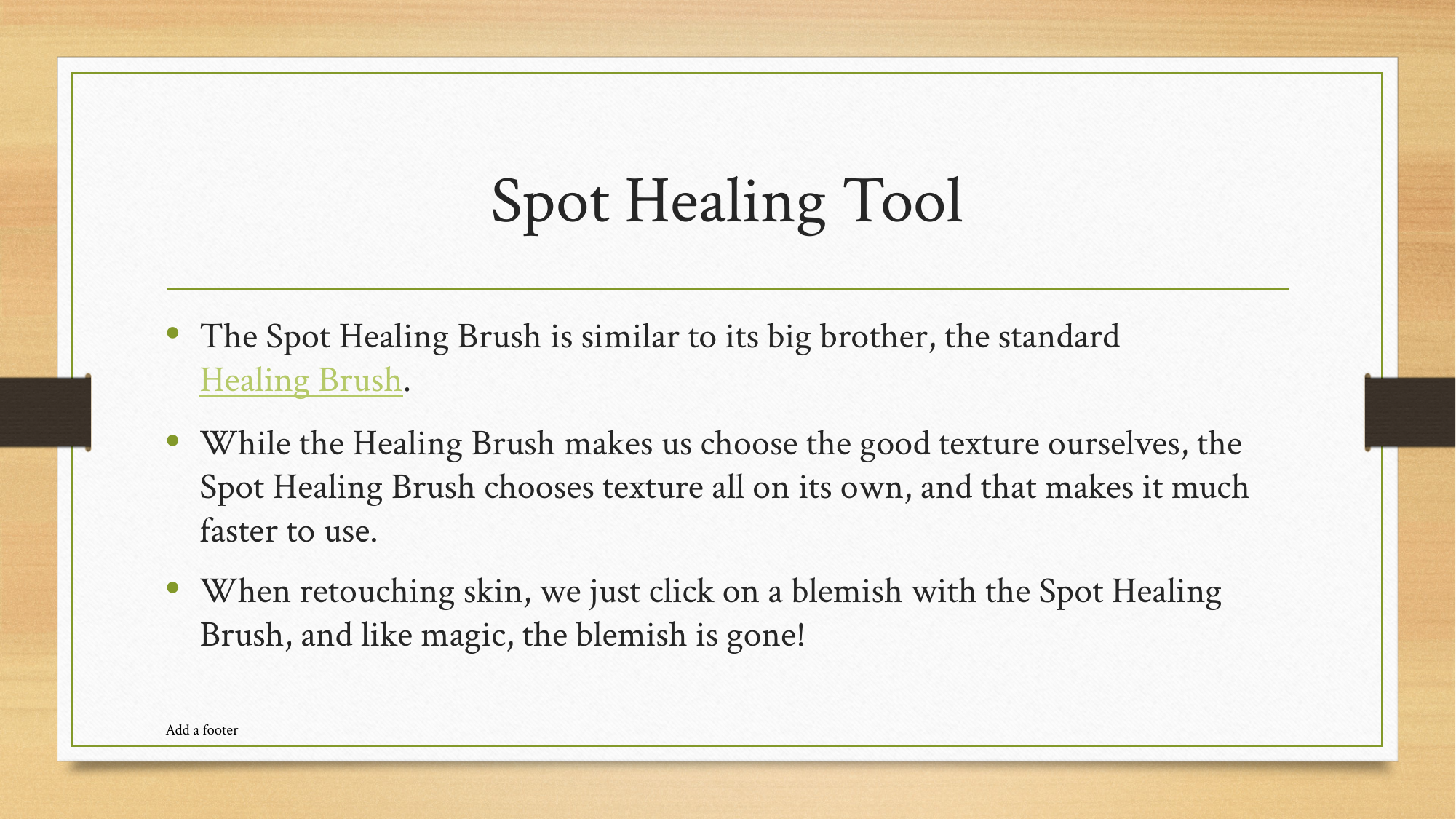

# Spot Healing Tool
The Spot Healing Brush is similar to its big brother, the standard Healing Brush.
While the Healing Brush makes us choose the good texture ourselves, the Spot Healing Brush chooses texture all on its own, and that makes it much faster to use.
When retouching skin, we just click on a blemish with the Spot Healing Brush, and like magic, the blemish is gone!
Add a footer